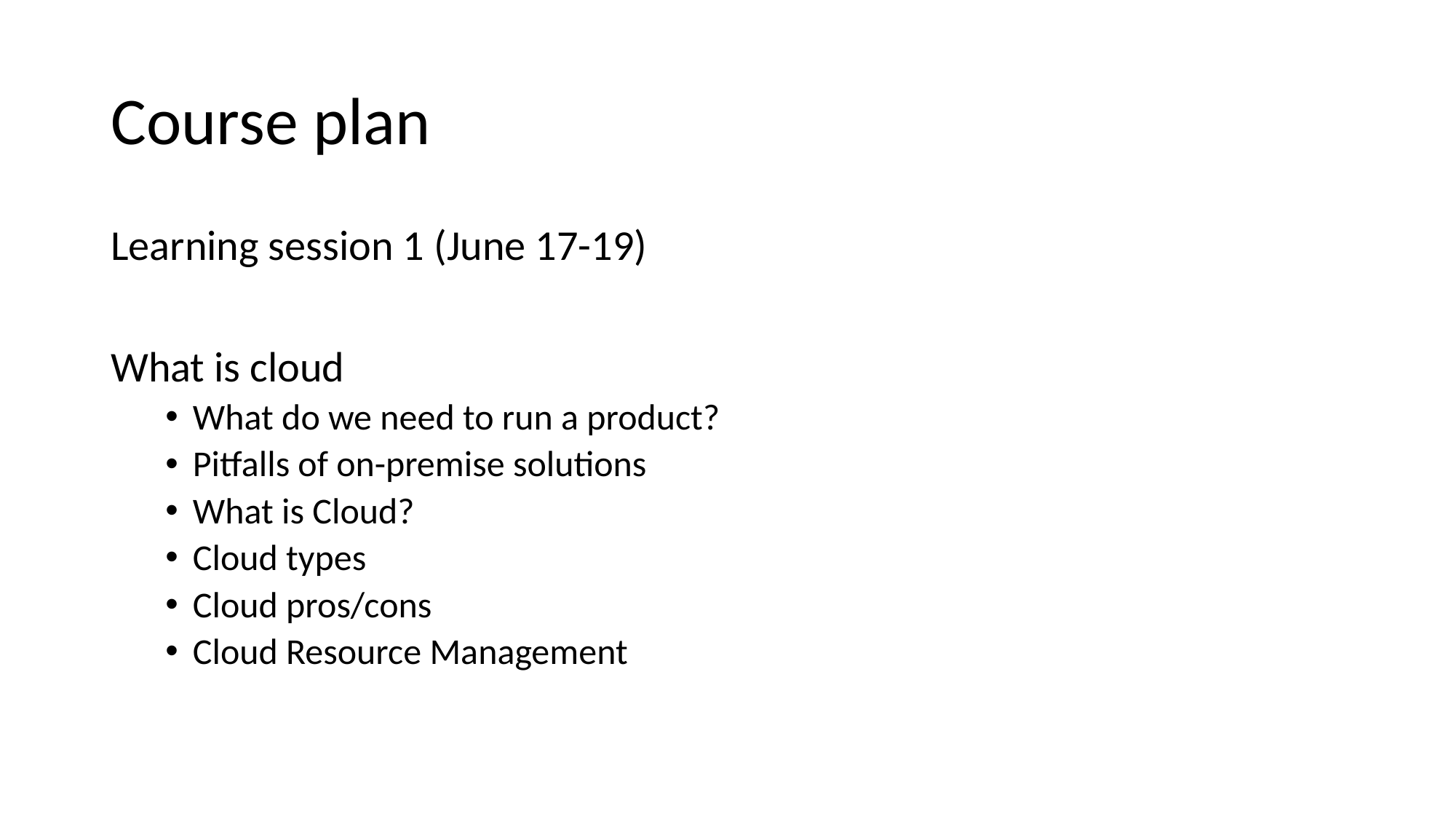

# Course plan
Learning session 1 (June 17-19)

What is cloud
What do we need to run a product?
Pitfalls of on-premise solutions
What is Cloud?
Cloud types
Cloud pros/cons
Cloud Resource Management